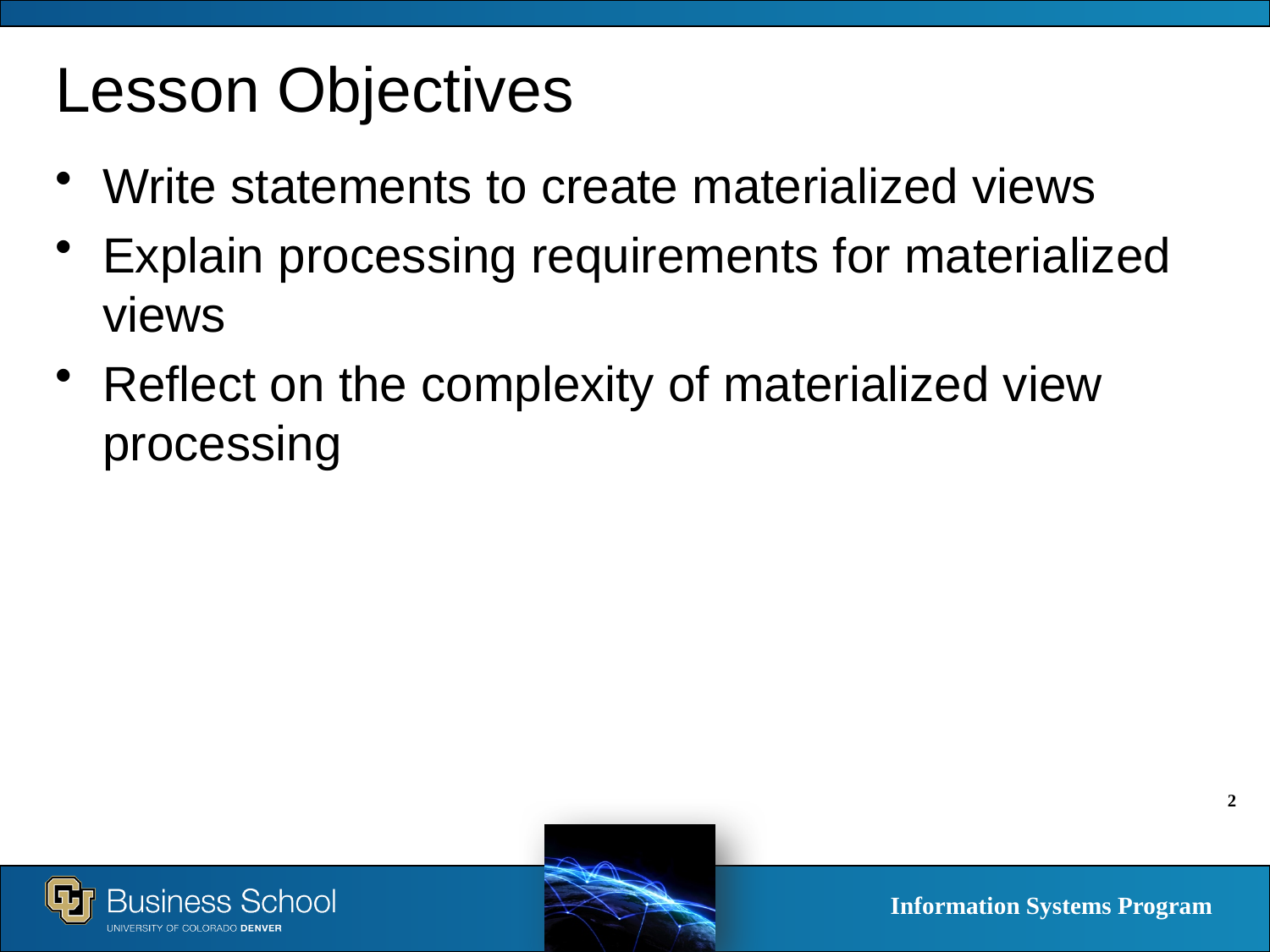

# Lesson Objectives
Write statements to create materialized views
Explain processing requirements for materialized views
Reflect on the complexity of materialized view processing